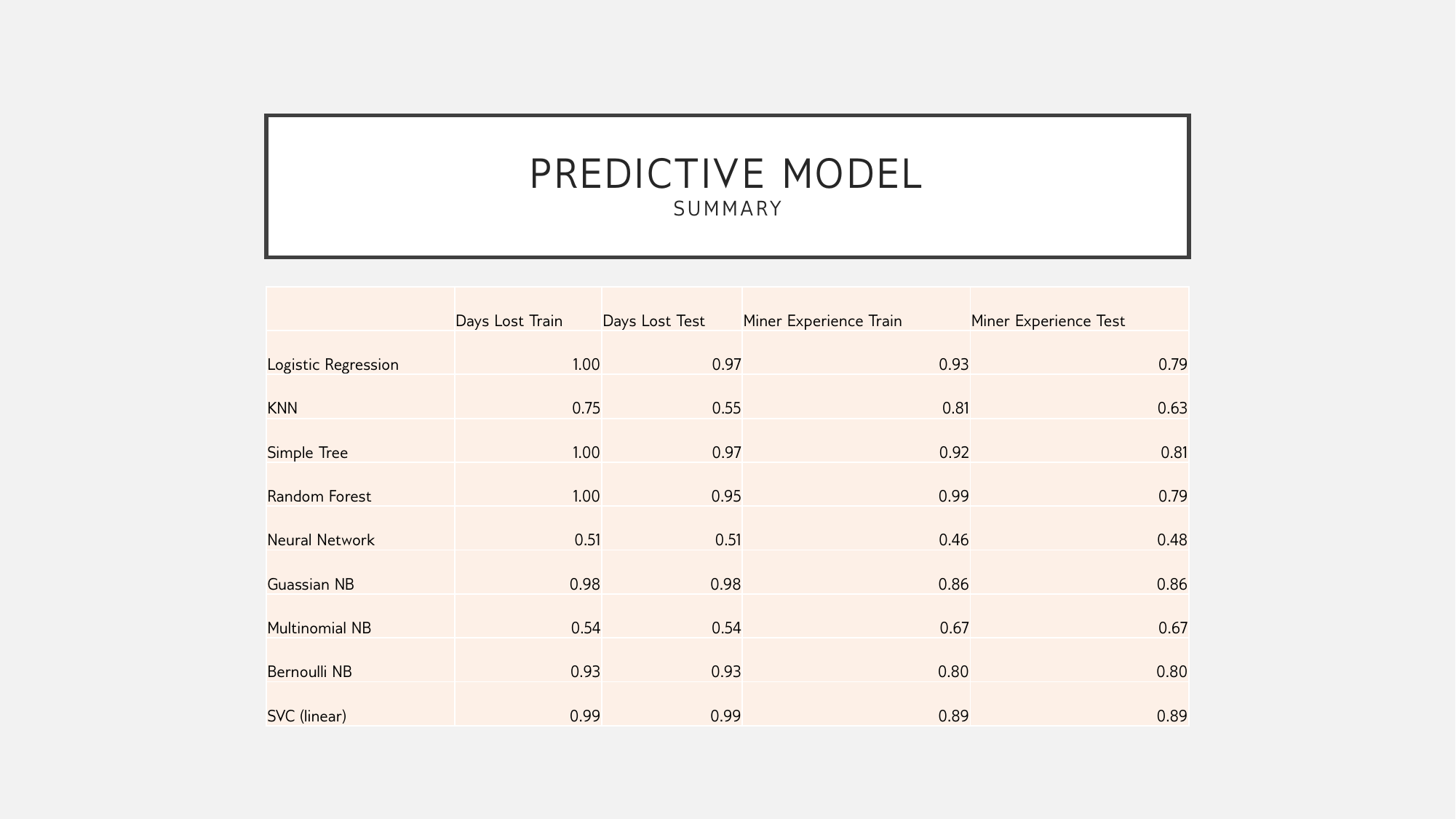

# Predictive model summary
|  | Days Lost Train | Days Lost Test | Miner Experience Train | Miner Experience Test |
| --- | --- | --- | --- | --- |
| Logistic Regression | 1.00 | 0.97 | 0.93 | 0.79 |
| KNN | 0.75 | 0.55 | 0.81 | 0.63 |
| Simple Tree | 1.00 | 0.97 | 0.92 | 0.81 |
| Random Forest | 1.00 | 0.95 | 0.99 | 0.79 |
| Neural Network | 0.51 | 0.51 | 0.46 | 0.48 |
| Guassian NB | 0.98 | 0.98 | 0.86 | 0.86 |
| Multinomial NB | 0.54 | 0.54 | 0.67 | 0.67 |
| Bernoulli NB | 0.93 | 0.93 | 0.80 | 0.80 |
| SVC (linear) | 0.99 | 0.99 | 0.89 | 0.89 |